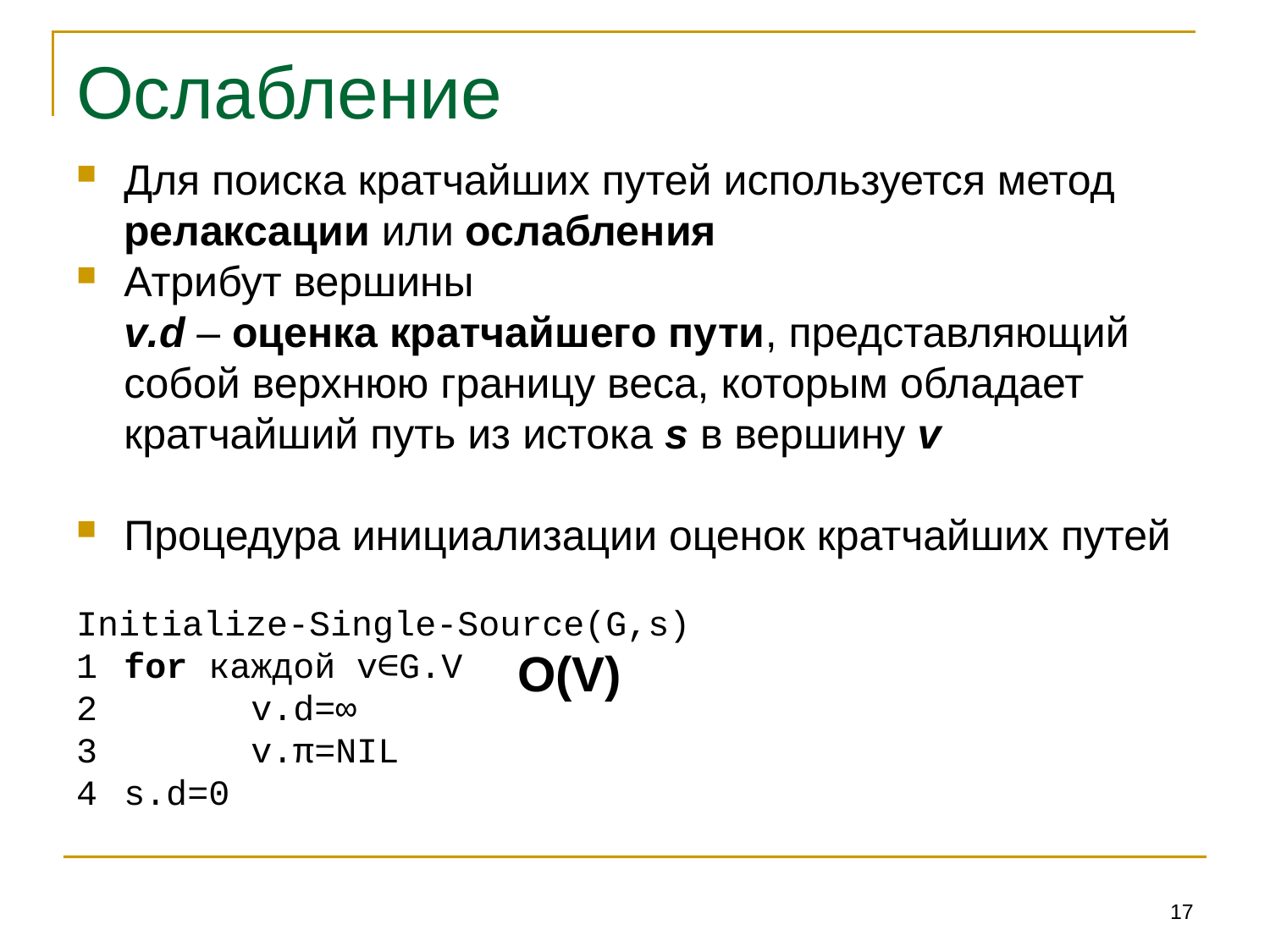

# Ослабление
Для поиска кратчайших путей используется метод релаксации или ослабления
Атрибут вершины
	v.d – оценка кратчайшего пути, представляющий собой верхнюю границу веса, которым обладает кратчайший путь из истока s в вершину v

Процедура инициализации оценок кратчайших путей

Initialize-Single-Source(G,s)
1	for каждой v∈G.V
2		v.d=∞
3		v.π=NIL
4	s.d=0

O(V)
17